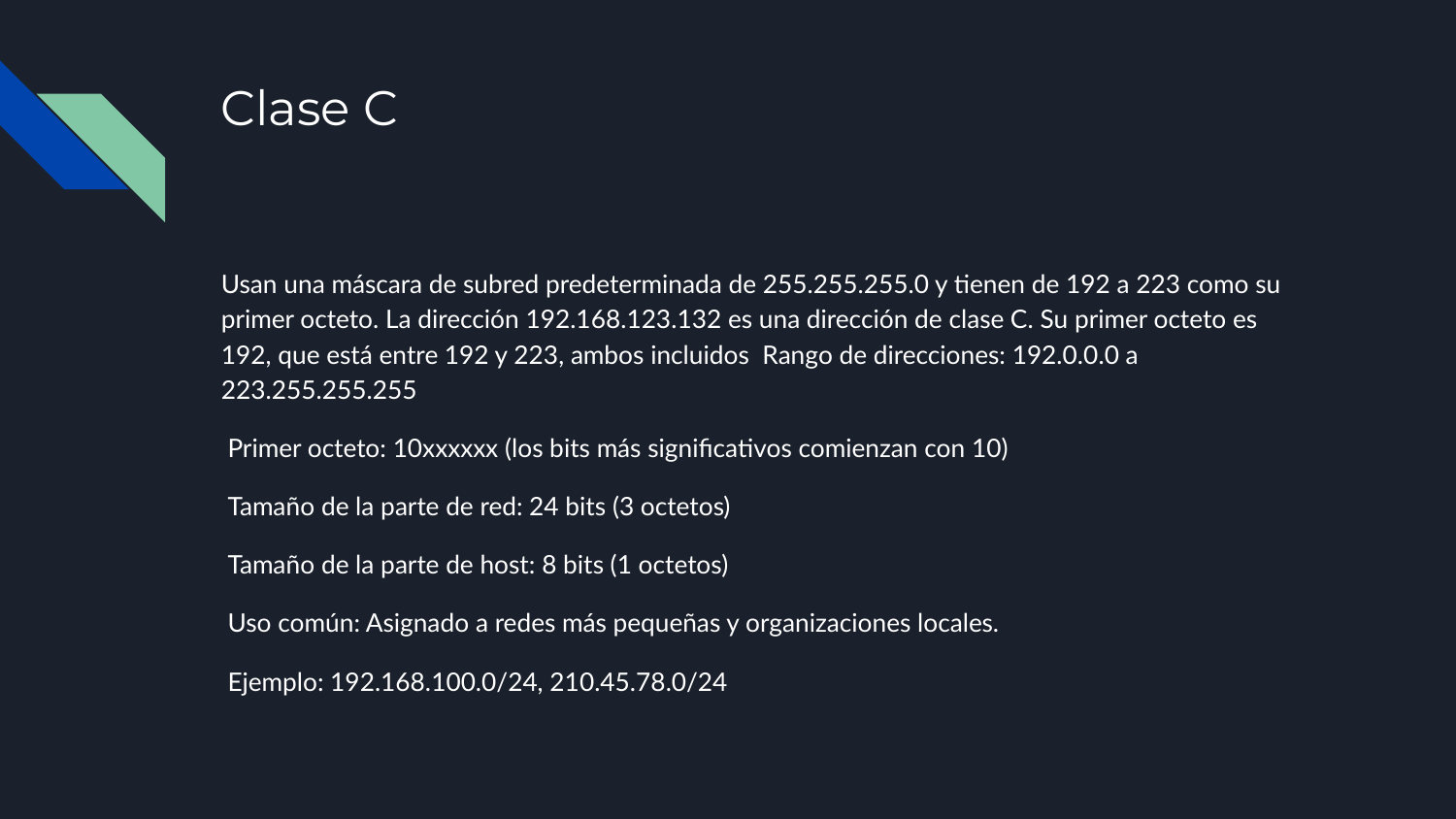

# Clase C
Usan una máscara de subred predeterminada de 255.255.255.0 y tienen de 192 a 223 como su primer octeto. La dirección 192.168.123.132 es una dirección de clase C. Su primer octeto es 192, que está entre 192 y 223, ambos incluidos  Rango de direcciones: 192.0.0.0 a 223.255.255.255
 Primer octeto: 10xxxxxx (los bits más significativos comienzan con 10)
 Tamaño de la parte de red: 24 bits (3 octetos)
 Tamaño de la parte de host: 8 bits (1 octetos)
 Uso común: Asignado a redes más pequeñas y organizaciones locales.
 Ejemplo: 192.168.100.0/24, 210.45.78.0/24